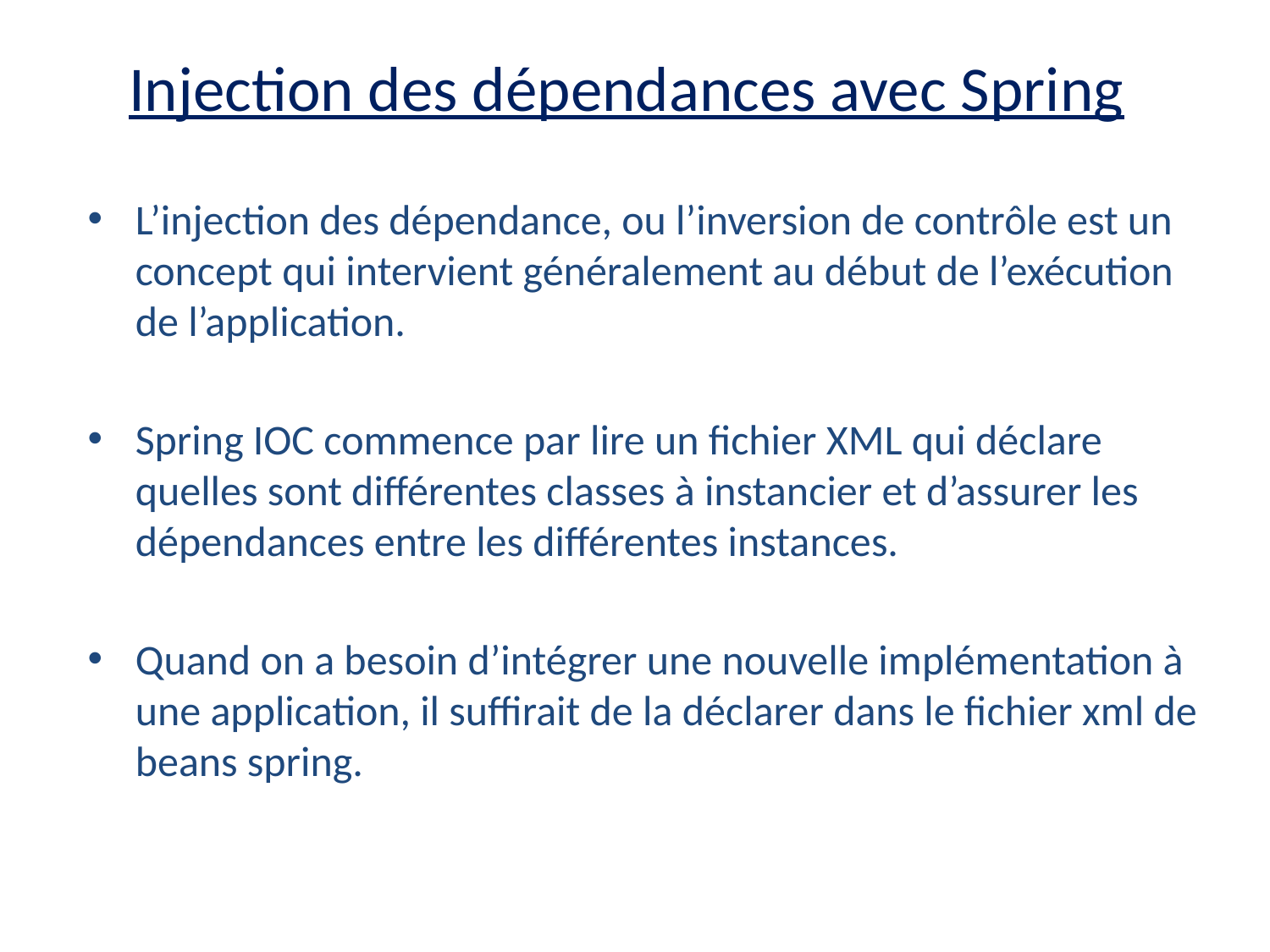

# Injection des dépendances avec Spring
L’injection des dépendance, ou l’inversion de contrôle est un concept qui intervient généralement au début de l’exécution de l’application.

Spring IOC commence par lire un fichier XML qui déclare quelles sont différentes classes à instancier et d’assurer les dépendances entre les différentes instances.

Quand on a besoin d’intégrer une nouvelle implémentation à une application, il suffirait de la déclarer dans le fichier xml de beans spring.